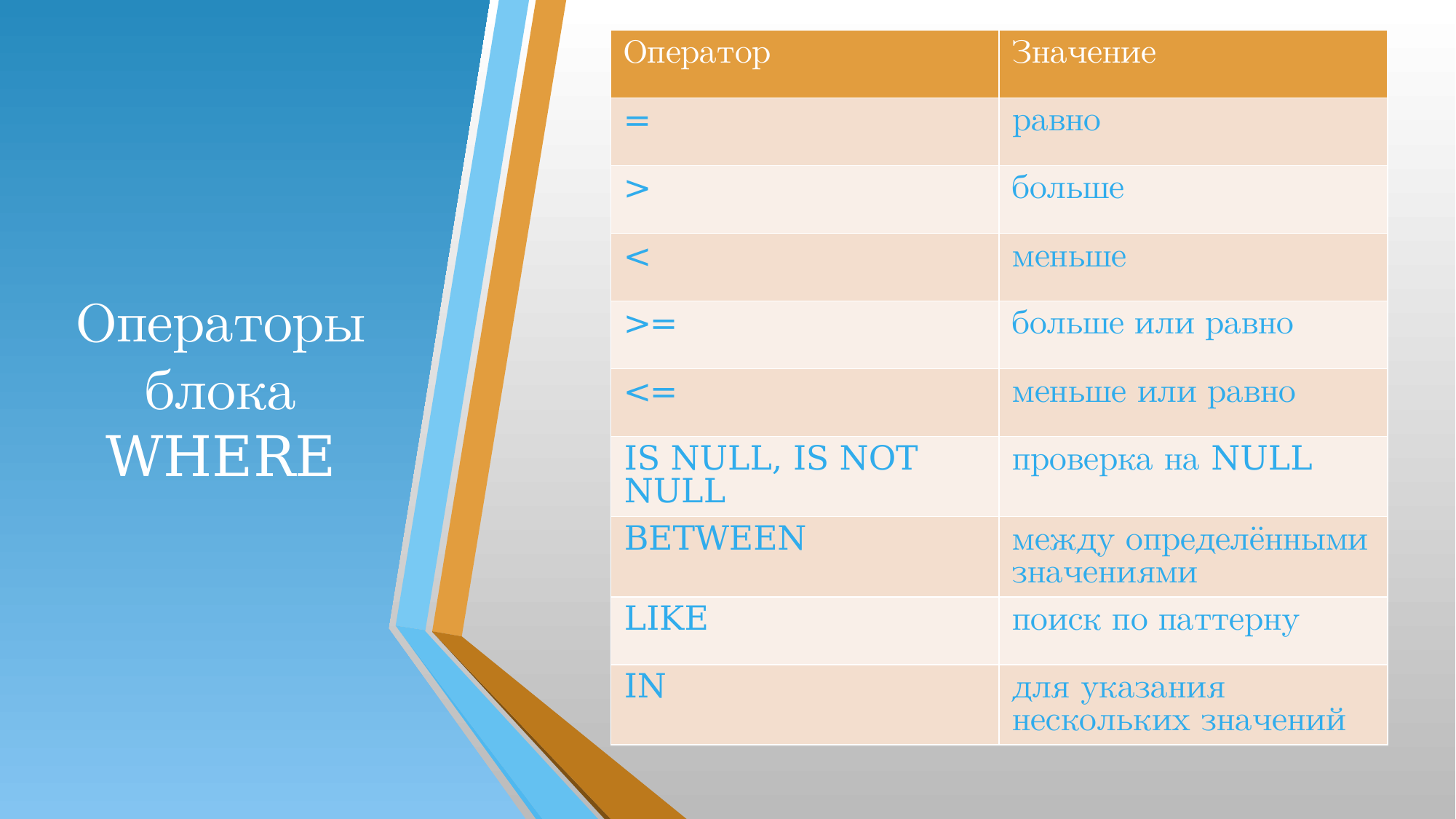

| Оператор | Значение |
| --- | --- |
| = | равно |
| > | больше |
| < | меньше |
| >= | больше или равно |
| <= | меньше или равно |
| IS NULL, IS NOT NULL | проверка на NULL |
| BETWEEN | между определёнными значениями |
| LIKE | поиск по паттерну |
| IN | для указания нескольких значений |
# Операторы блока WHERE